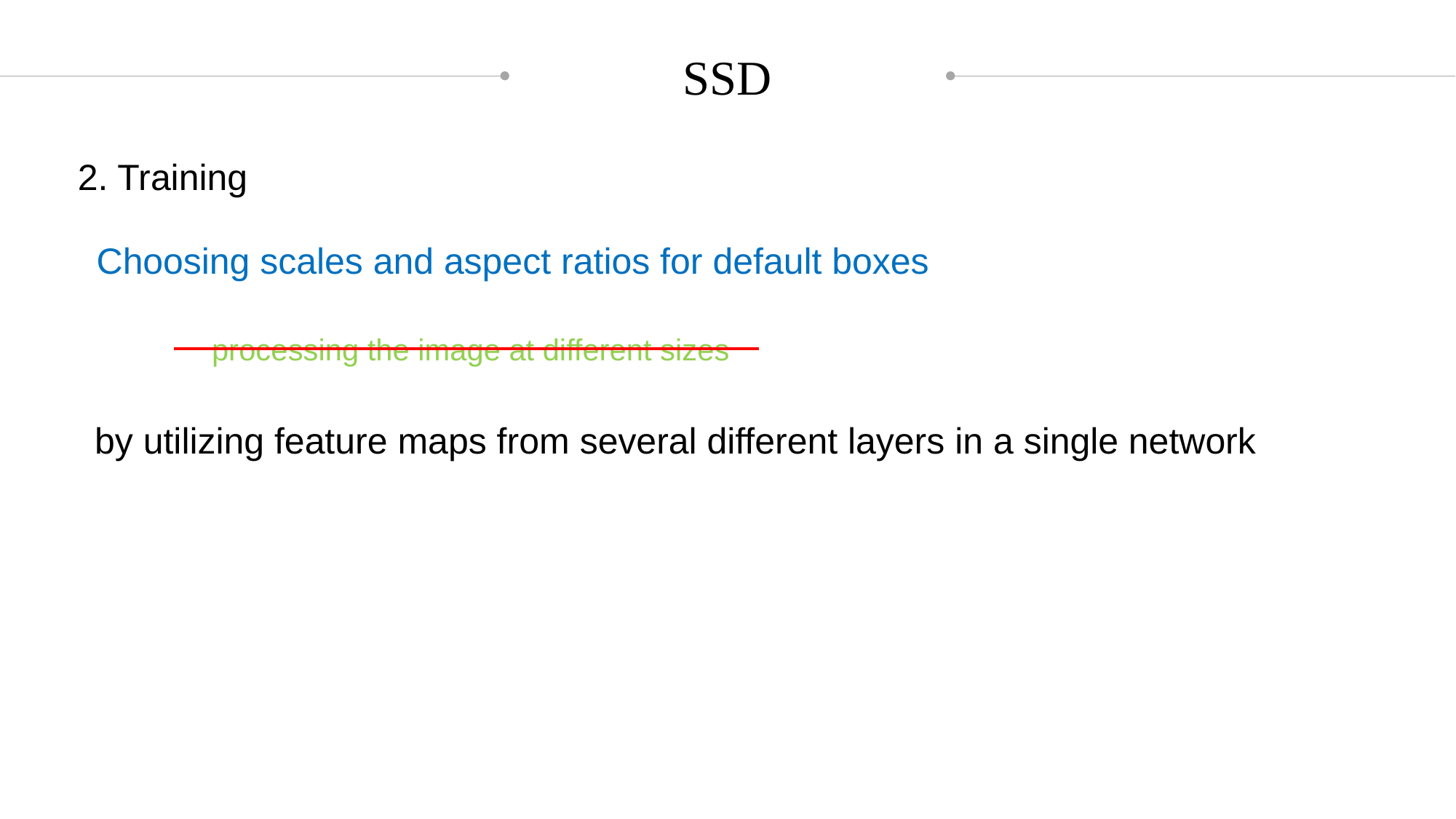

SSD
2. Training
Choosing scales and aspect ratios for default boxes
 processing the image at different sizes
by utilizing feature maps from several different layers in a single network